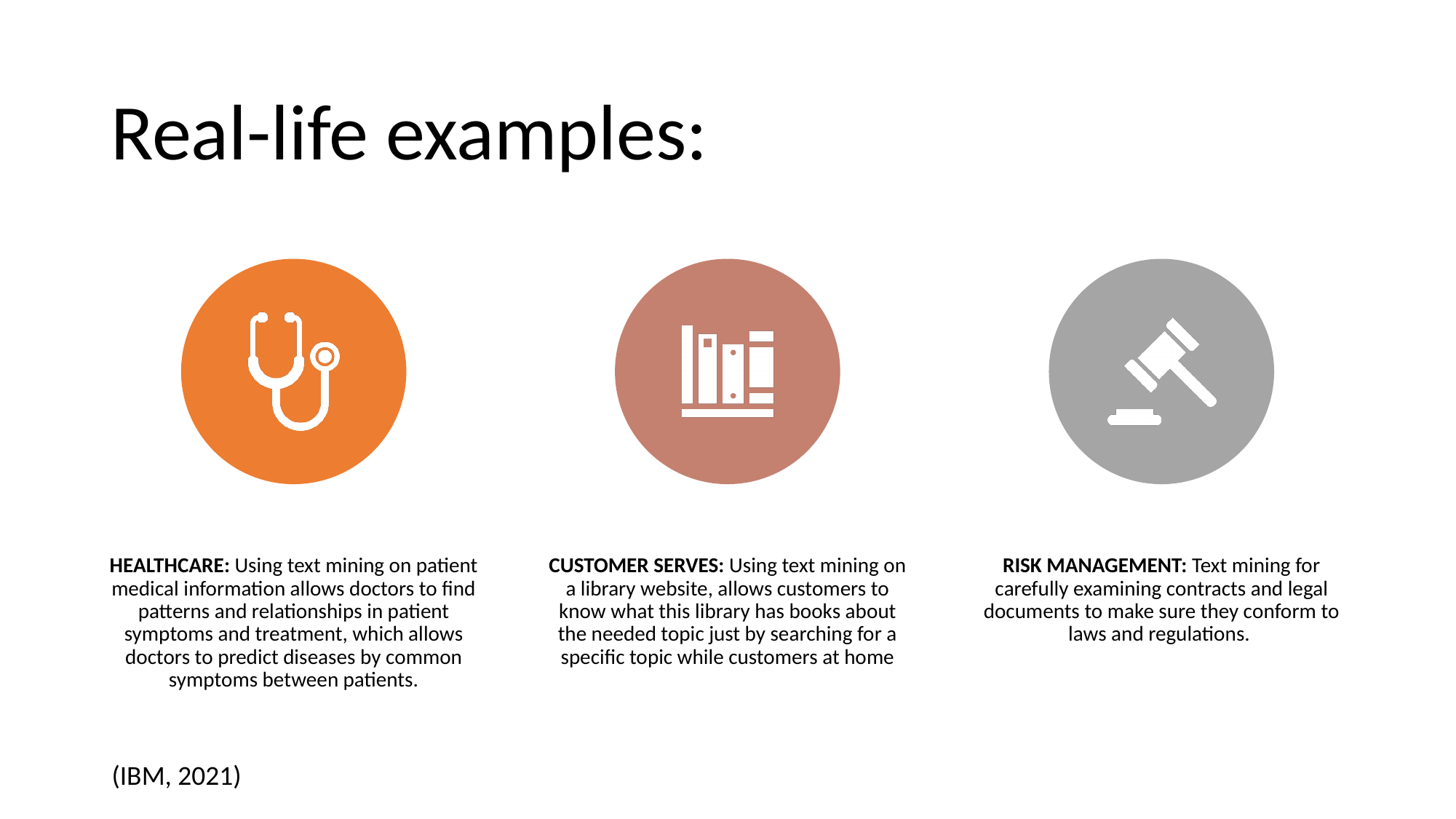

# Real-life examples:
Healthcare: Using text mining on patient medical information allows doctors to find patterns and relationships in patient symptoms and treatment, which allows doctors to predict diseases by common symptoms between patients.
Customer serves: Using text mining on a library website, allows customers to know what this library has books about the needed topic just by searching for a specific topic while customers at home
Risk management: Text mining for carefully examining contracts and legal documents to make sure they conform to laws and regulations.
(IBM, 2021)